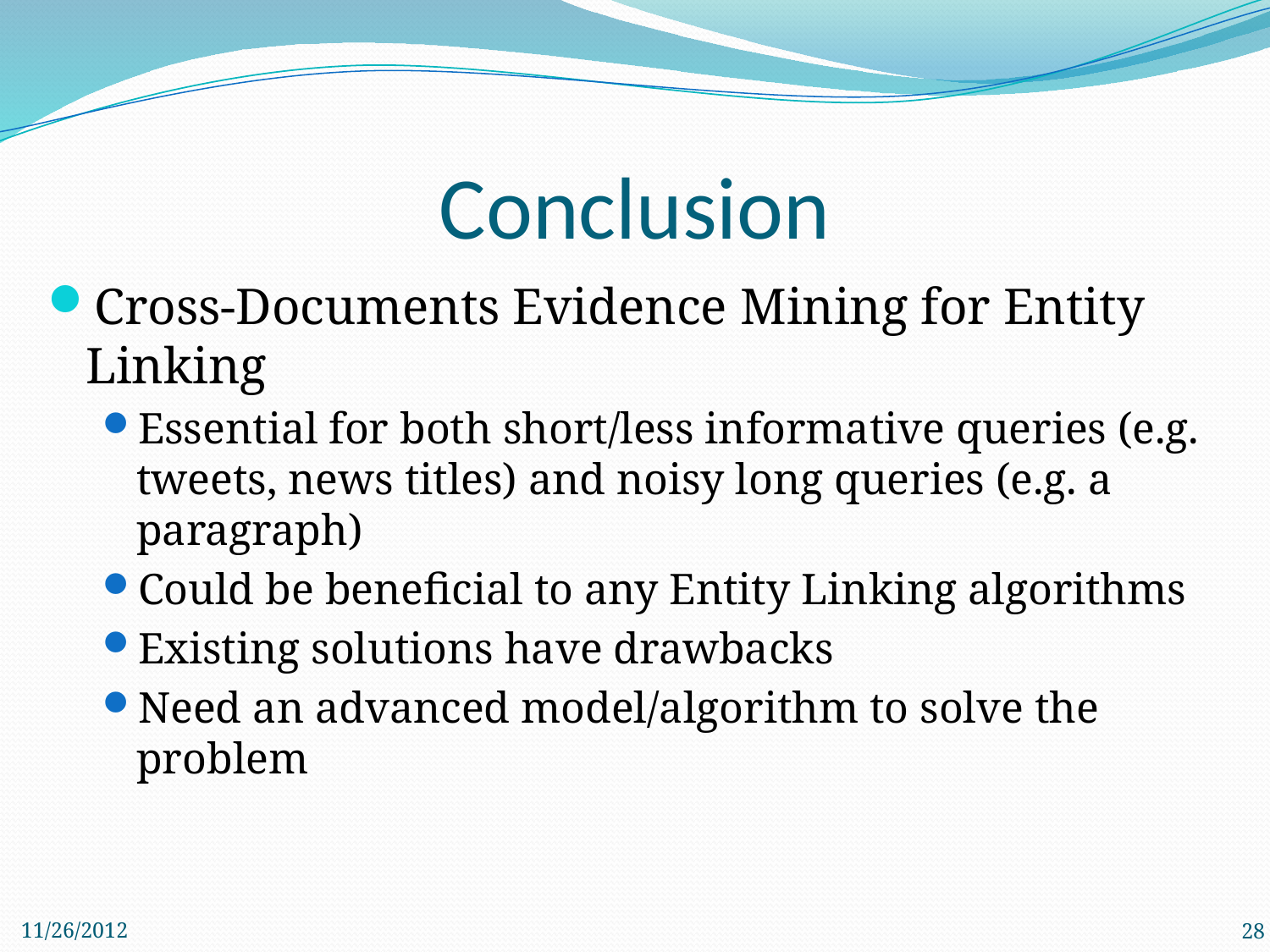

# Conclusion
Cross-Documents Evidence Mining for Entity Linking
Essential for both short/less informative queries (e.g. tweets, news titles) and noisy long queries (e.g. a paragraph)
Could be beneficial to any Entity Linking algorithms
Existing solutions have drawbacks
Need an advanced model/algorithm to solve the problem
11/26/2012
28